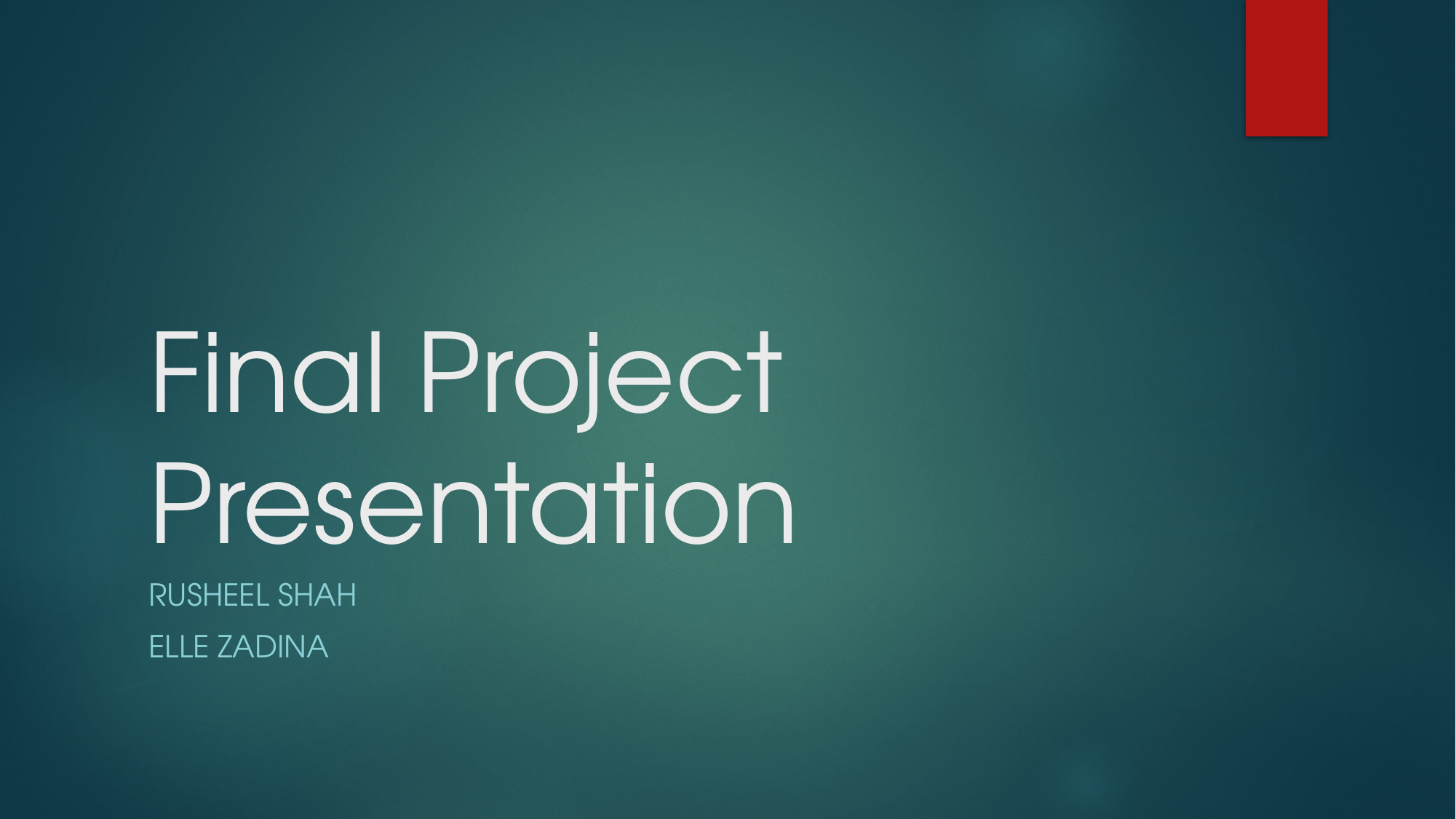

# Final Project Presentation
Rusheel Shah
Elle Zadina